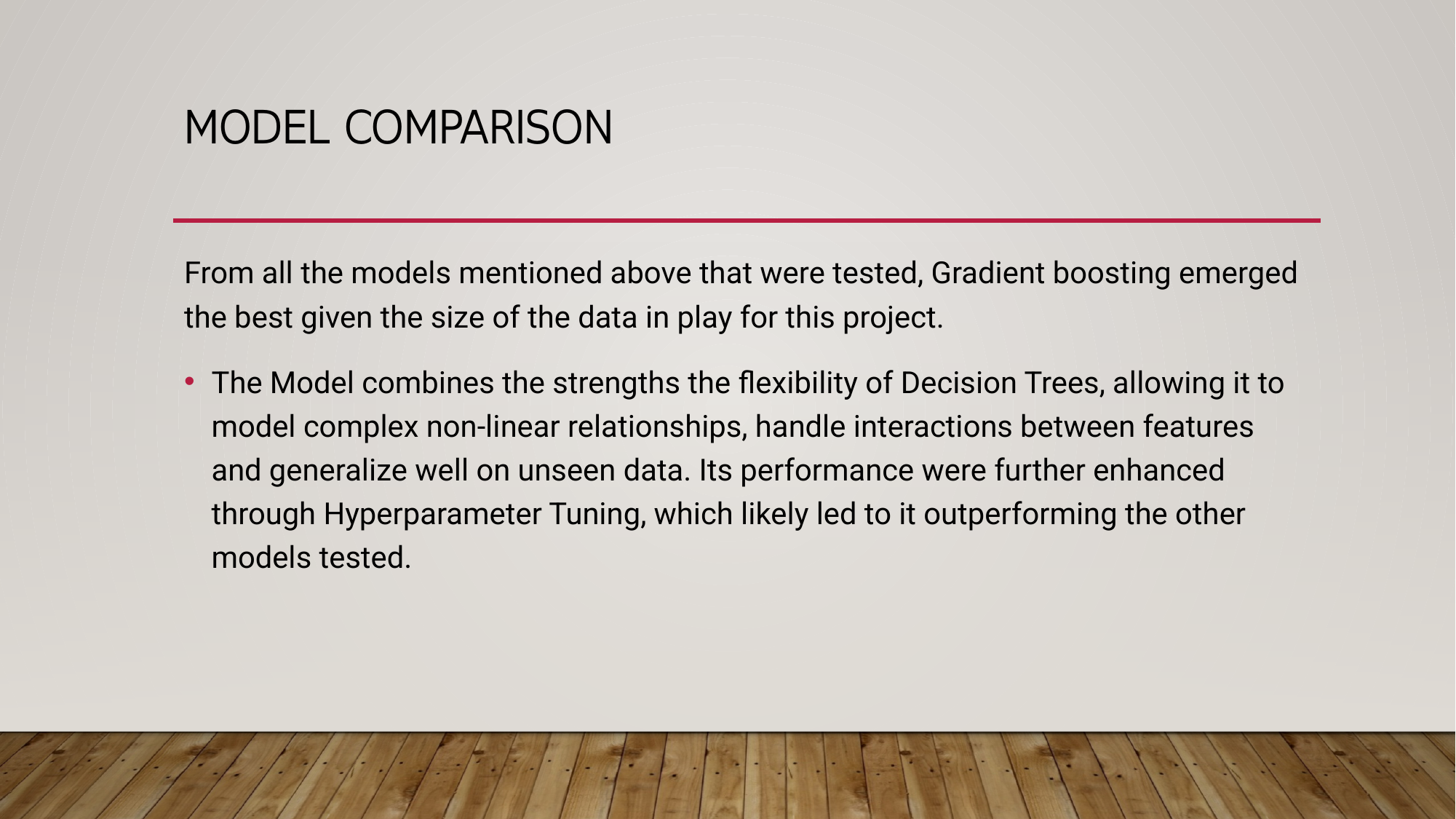

# Model comparison
From all the models mentioned above that were tested, Gradient boosting emerged the best given the size of the data in play for this project.
The Model combines the strengths the flexibility of Decision Trees, allowing it to model complex non-linear relationships, handle interactions between features and generalize well on unseen data. Its performance were further enhanced through Hyperparameter Tuning, which likely led to it outperforming the other models tested.